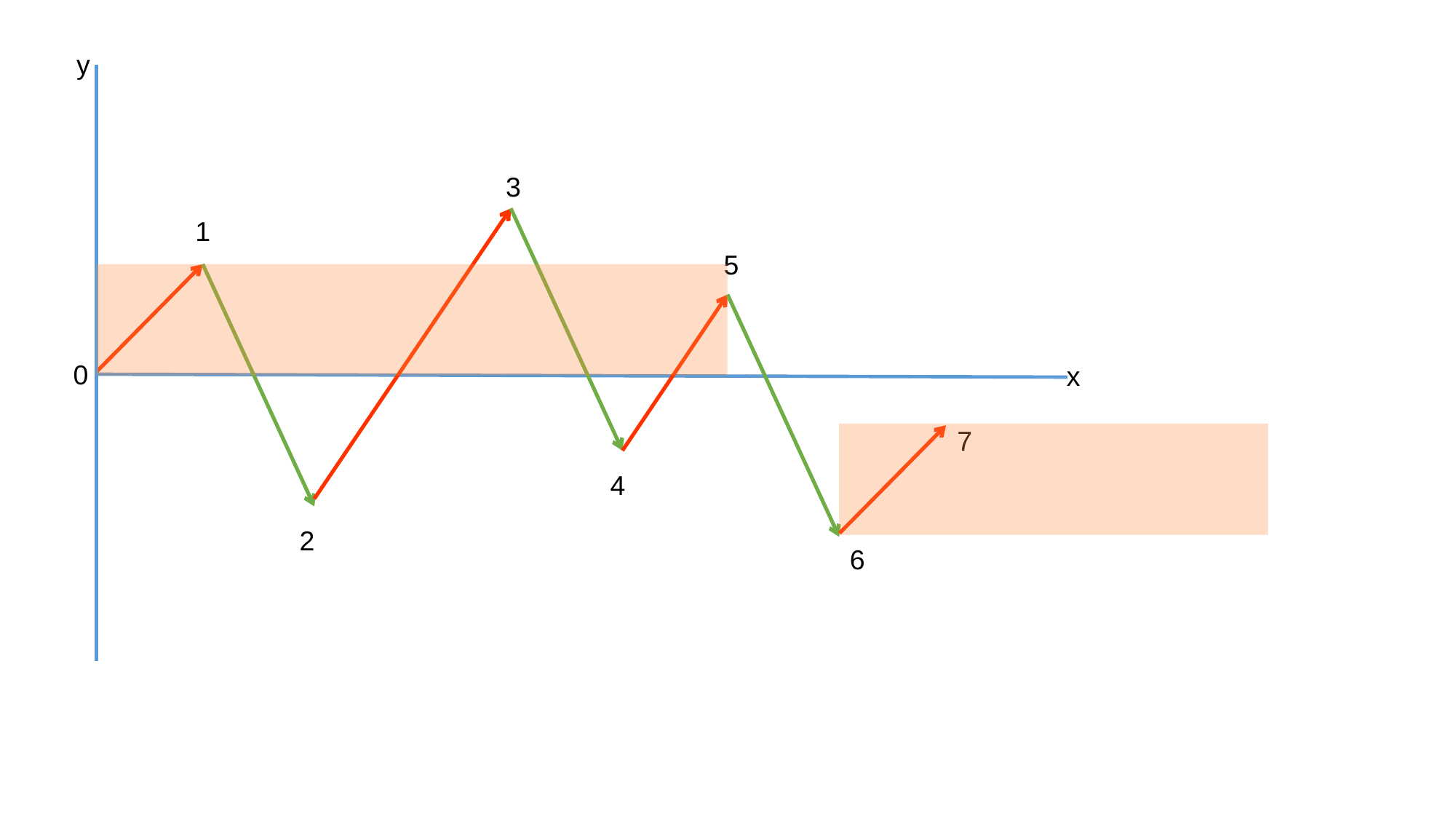

y
3
1
5

0
x
7

4
2
6